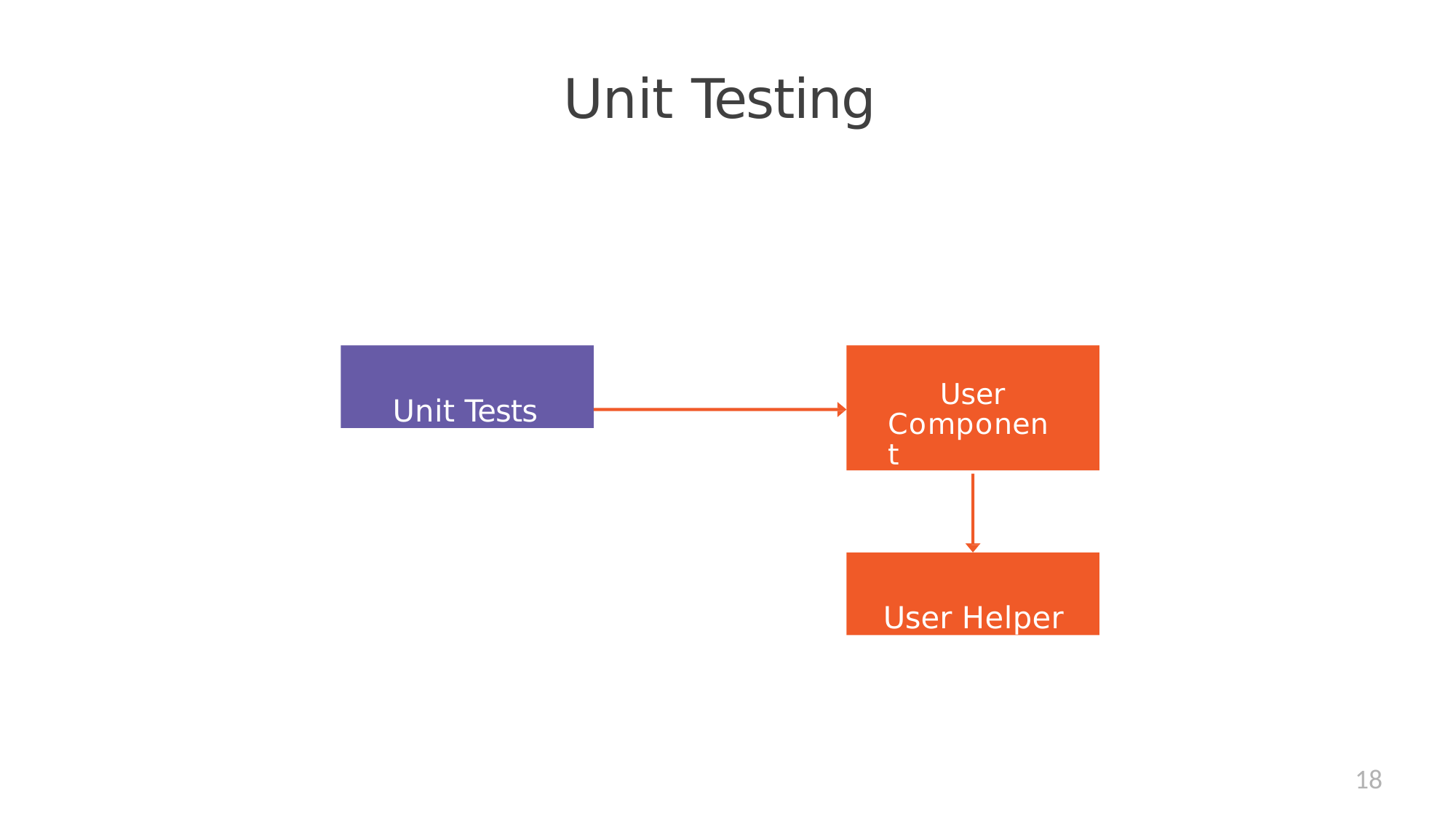

# Unit Testing

Unit Tests

User  Component

User Helper
18